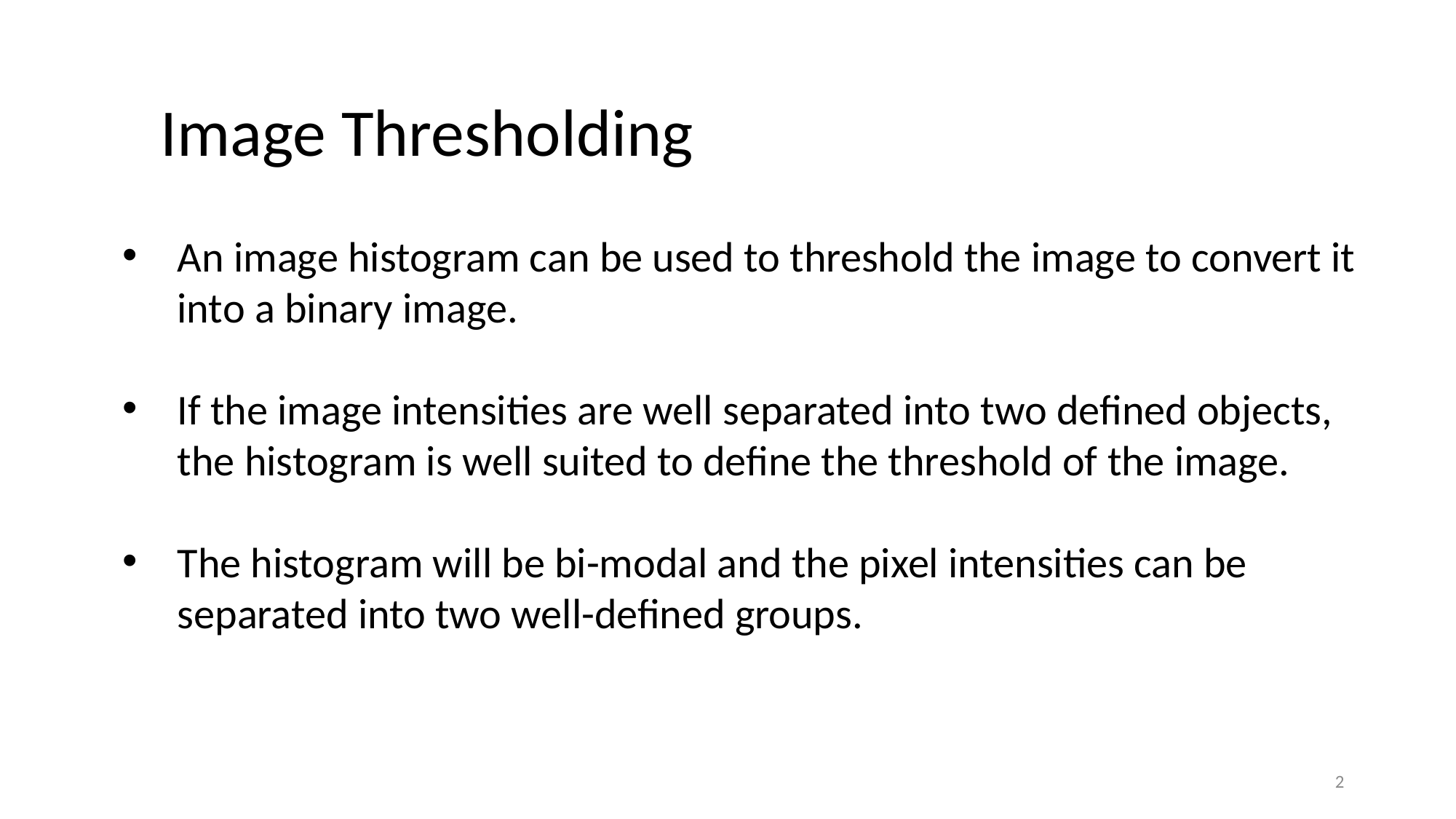

# Image Thresholding
An image histogram can be used to threshold the image to convert it into a binary image.

If the image intensities are well separated into two defined objects, the histogram is well suited to define the threshold of the image.

The histogram will be bi-modal and the pixel intensities can be separated into two well-defined groups.

2